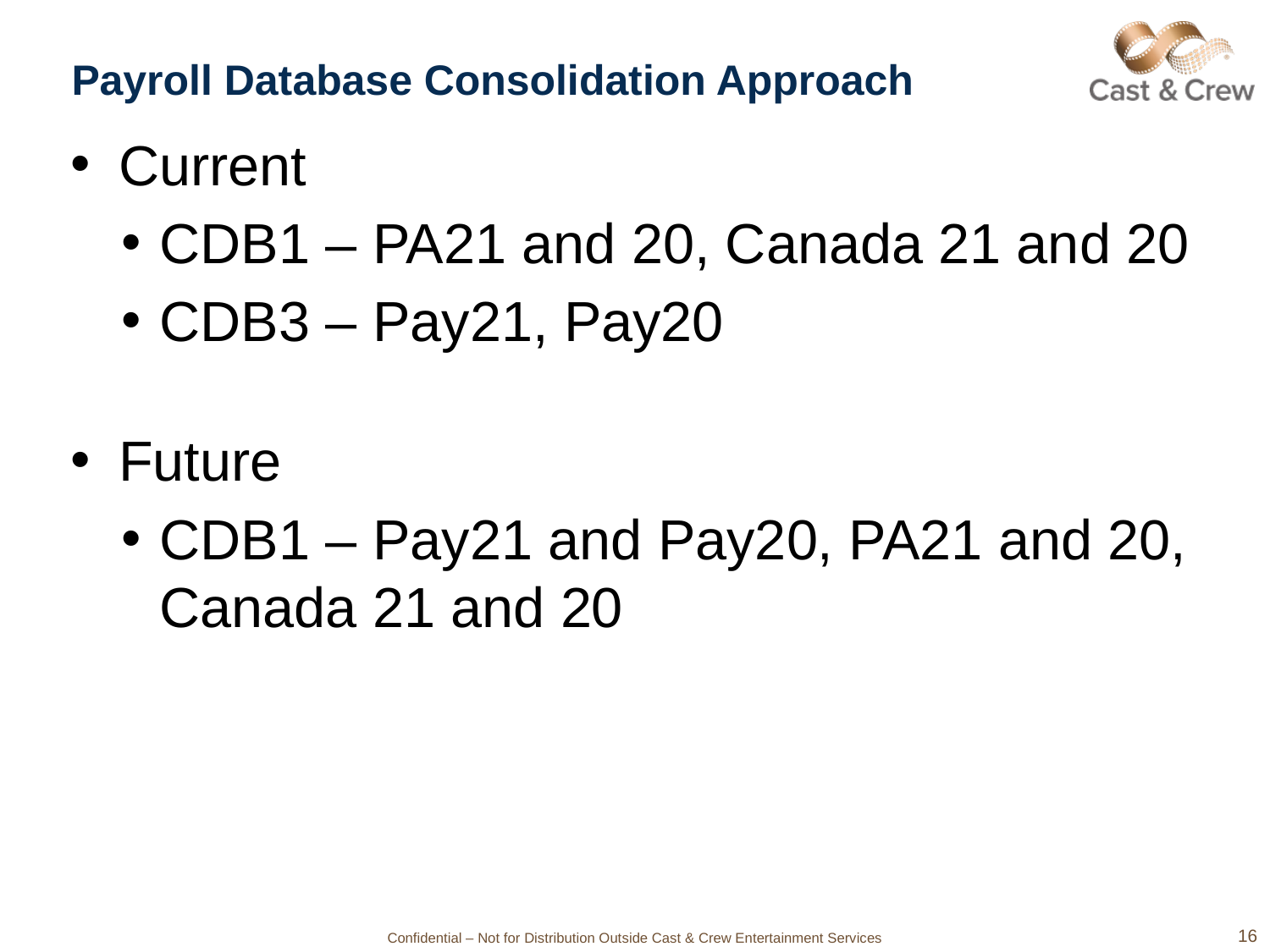

# Payroll Database Consolidation Approach
Current
CDB1 – PA21 and 20, Canada 21 and 20
CDB3 – Pay21, Pay20

Future
CDB1 – Pay21 and Pay20, PA21 and 20, Canada 21 and 20
16